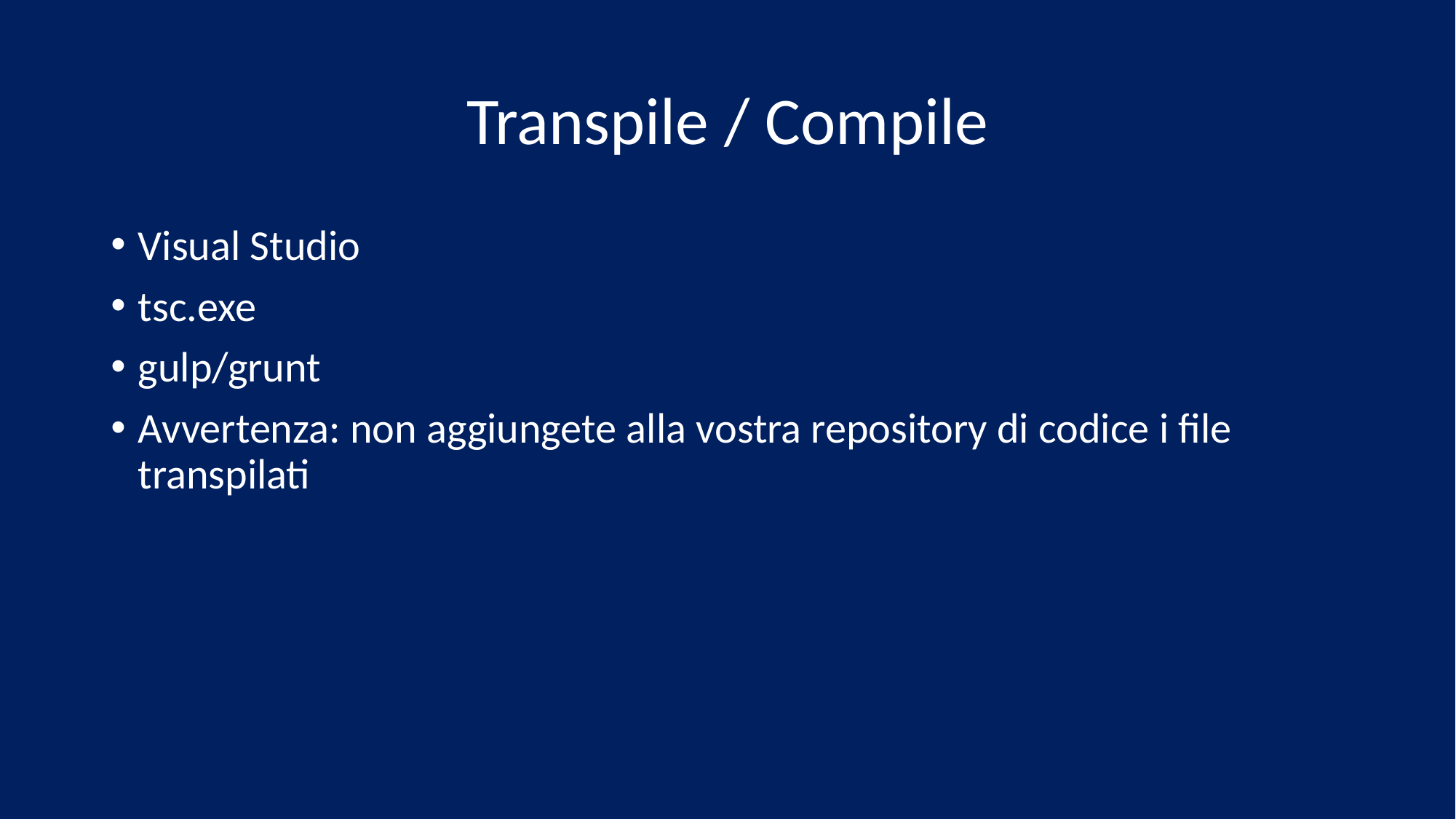

# Transpile / Compile
Visual Studio
tsc.exe
gulp/grunt
Avvertenza: non aggiungete alla vostra repository di codice i file transpilati